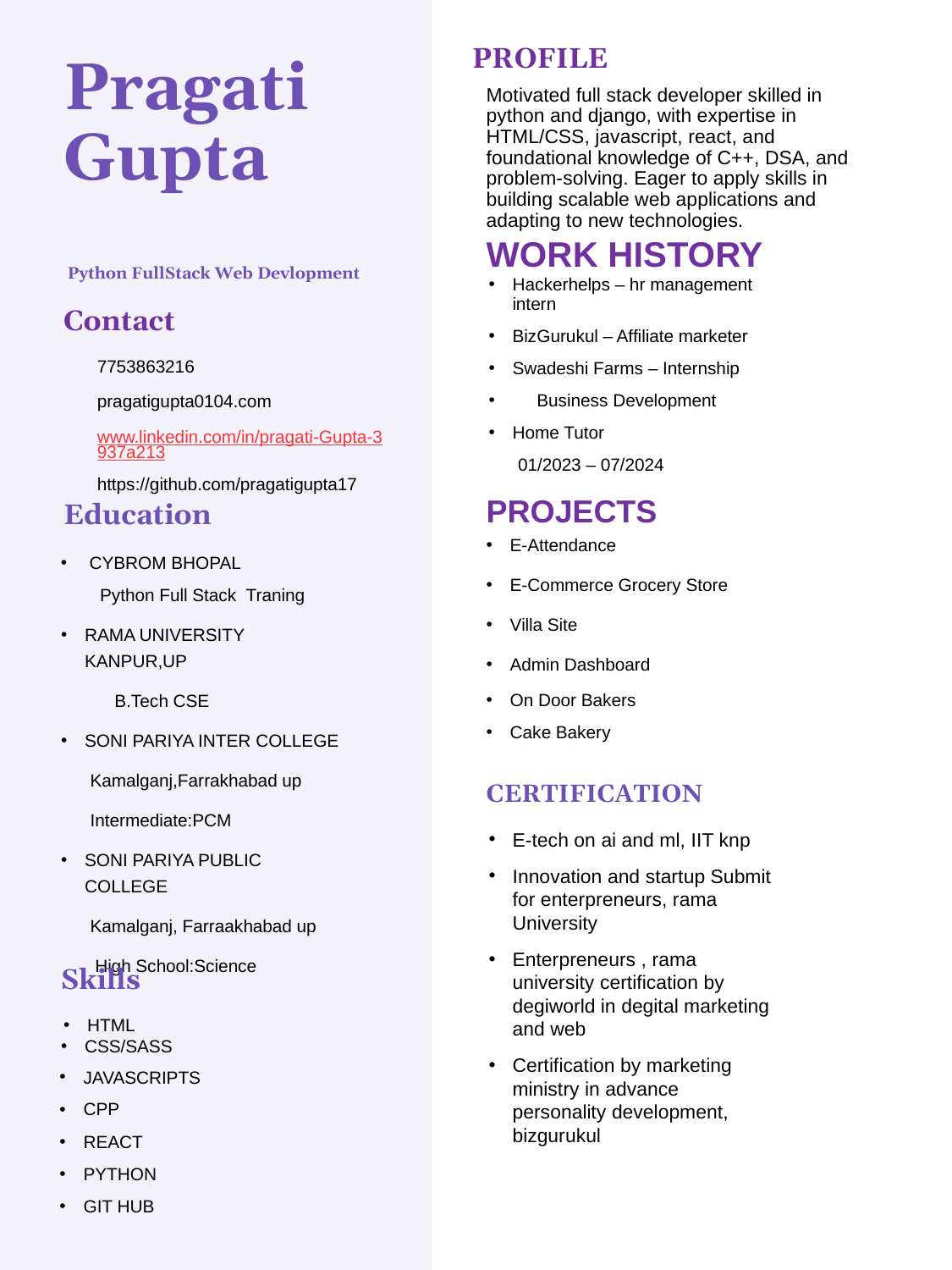

PROFILE
# Pragati Gupta Python FullStack Web Devlopment
Motivated full stack developer skilled in python and django, with expertise in HTML/CSS, javascript, react, and foundational knowledge of C++, DSA, and problem-solving. Eager to apply skills in building scalable web applications and adapting to new technologies.
WORK HISTORY
Hackerhelps – hr management intern
BizGurukul – Affiliate marketer
Swadeshi Farms – Internship
     Business Development
Home Tutor
      01/2023 – 07/2024
Contact
7753863216
pragatigupta0104.com
www.linkedin.com/in/pragati-Gupta-3937a213
https://github.com/pragatigupta17
PROJECTS
Education
E-Attendance
E-Commerce Grocery Store
Villa Site
Admin Dashboard

 Cybrom Bhopal

        Python Full Stack  Traning
RAMA UNIVERSITY KANPUR,UP
           B.Tech CSE
SONI PARIYA INTER COLLEGE
      Kamalganj,Farrakhabad up
      Intermediate:PCM
SONI PARIYA PUBLIC COLLEGE
      Kamalganj, Farraakhabad up
       High School:Science

On Door Bakers
Cake Bakery

CERTIFICATION
E-tech on ai and ml, IIT knp
Innovation and startup Submit for enterpreneurs, rama University
Enterpreneurs , rama university certification by degiworld in degital marketing and web
Certification by marketing ministry in advance personality development, bizgurukul
Skills
HTML
CSS/SASS
JAVASCRIPTS
CPP
REACT
PYTHON
GIT HUB